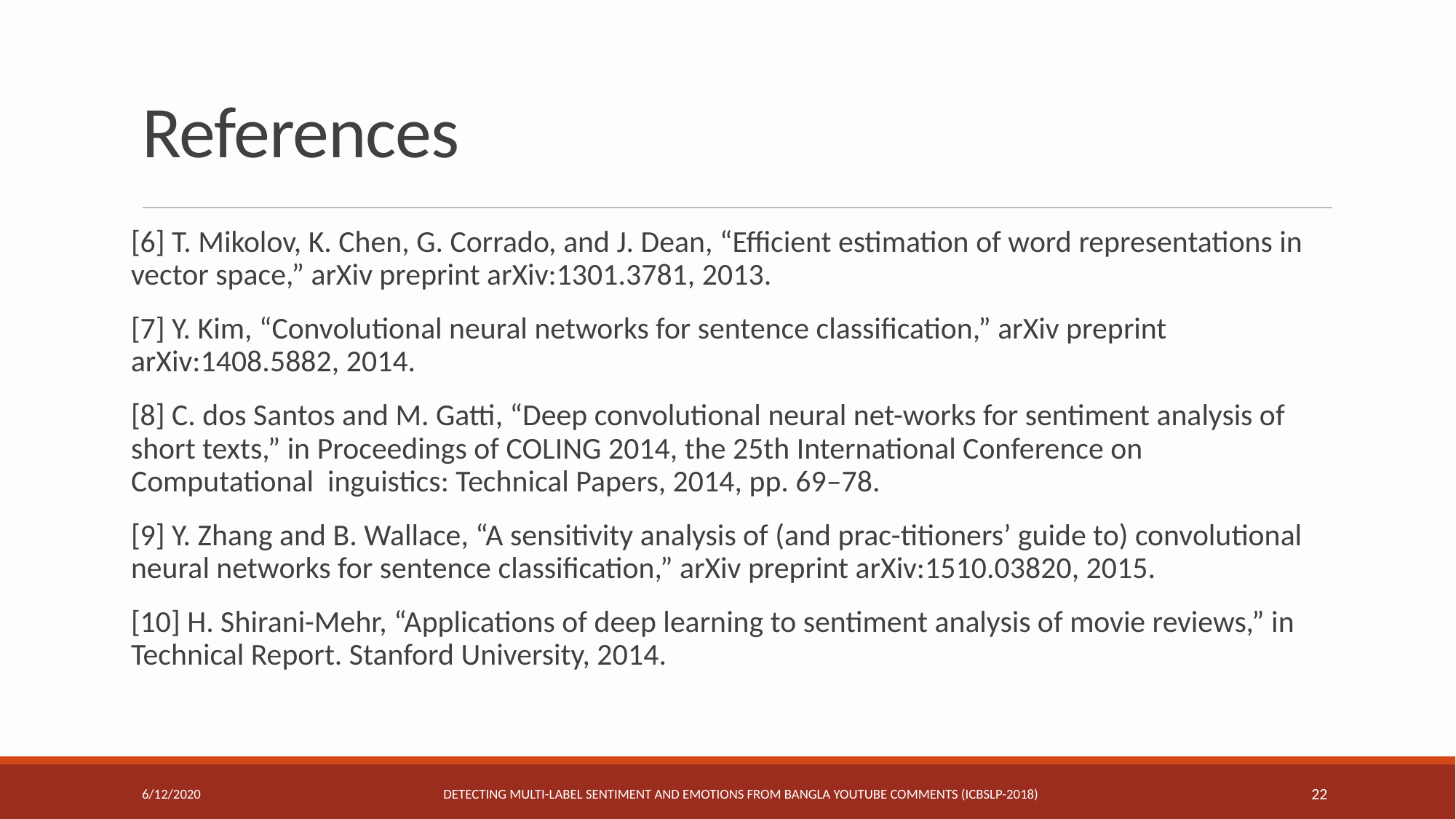

# References
[6] T. Mikolov, K. Chen, G. Corrado, and J. Dean, “Efficient estimation of word representations in vector space,” arXiv preprint arXiv:1301.3781, 2013.
[7] Y. Kim, “Convolutional neural networks for sentence classification,” arXiv preprint arXiv:1408.5882, 2014.
[8] C. dos Santos and M. Gatti, “Deep convolutional neural net-works for sentiment analysis of short texts,” in Proceedings of COLING 2014, the 25th International Conference on Computational  inguistics: Technical Papers, 2014, pp. 69–78.
[9] Y. Zhang and B. Wallace, “A sensitivity analysis of (and prac-titioners’ guide to) convolutional neural networks for sentence classification,” arXiv preprint arXiv:1510.03820, 2015.
[10] H. Shirani-Mehr, “Applications of deep learning to sentiment analysis of movie reviews,” in Technical Report. Stanford University, 2014.
Detecting Multi-label Sentiment and Emotions from Bangla YouTube Comments (ICBSLP-2018)
6/12/2020
22